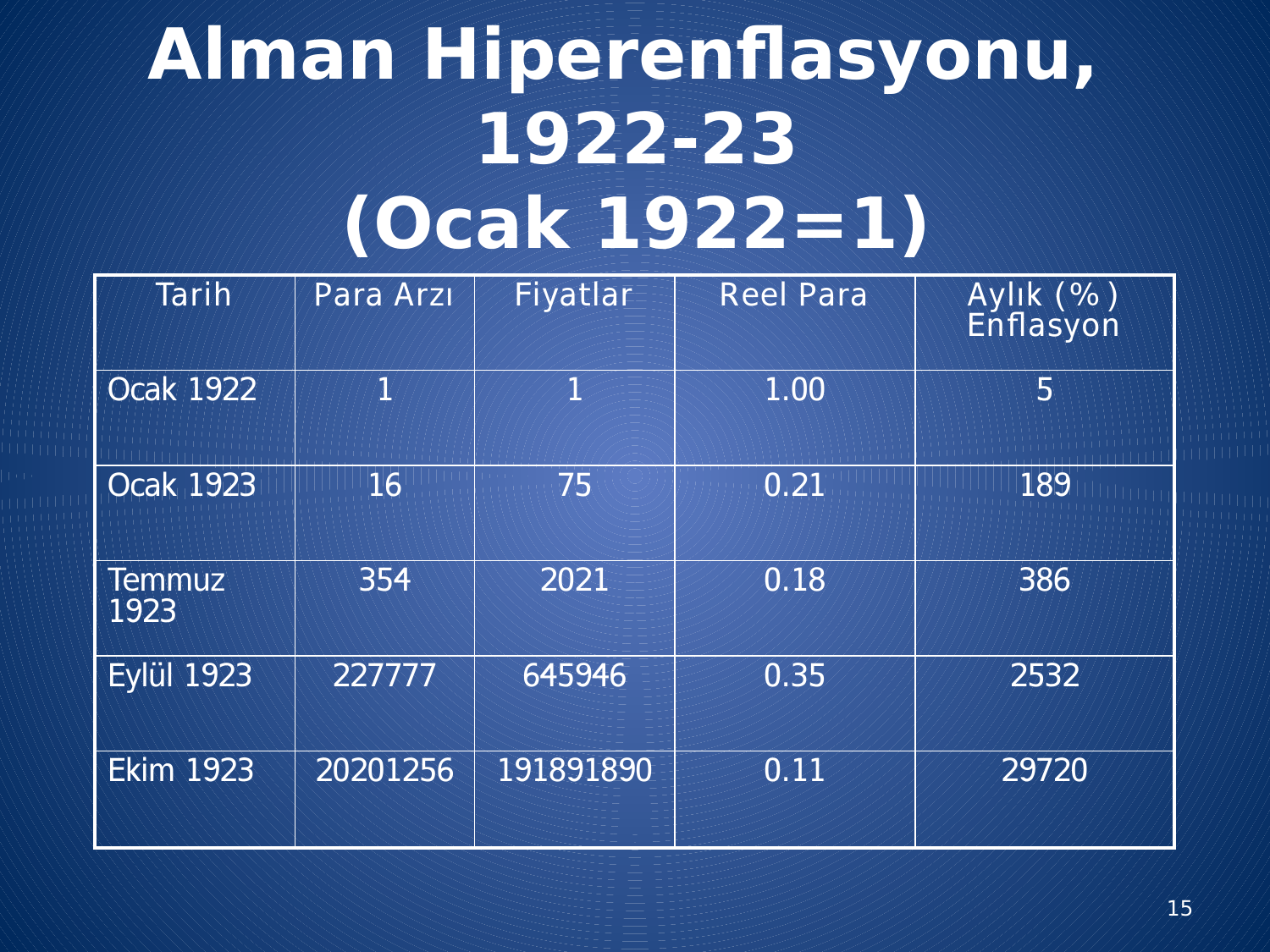

# Alman Hiperenflasyonu, 1922-23 (Ocak 1922=1)
| Tarih | Para Arzı | Fiyatlar | Reel Para | Aylık (%) Enflasyon |
| --- | --- | --- | --- | --- |
| Ocak 1922 | 1 | 1 | 1.00 | 5 |
| Ocak 1923 | 16 | 75 | 0.21 | 189 |
| Temmuz 1923 | 354 | 2021 | 0.18 | 386 |
| Eylül 1923 | 227777 | 645946 | 0.35 | 2532 |
| Ekim 1923 | 20201256 | 191891890 | 0.11 | 29720 |
15